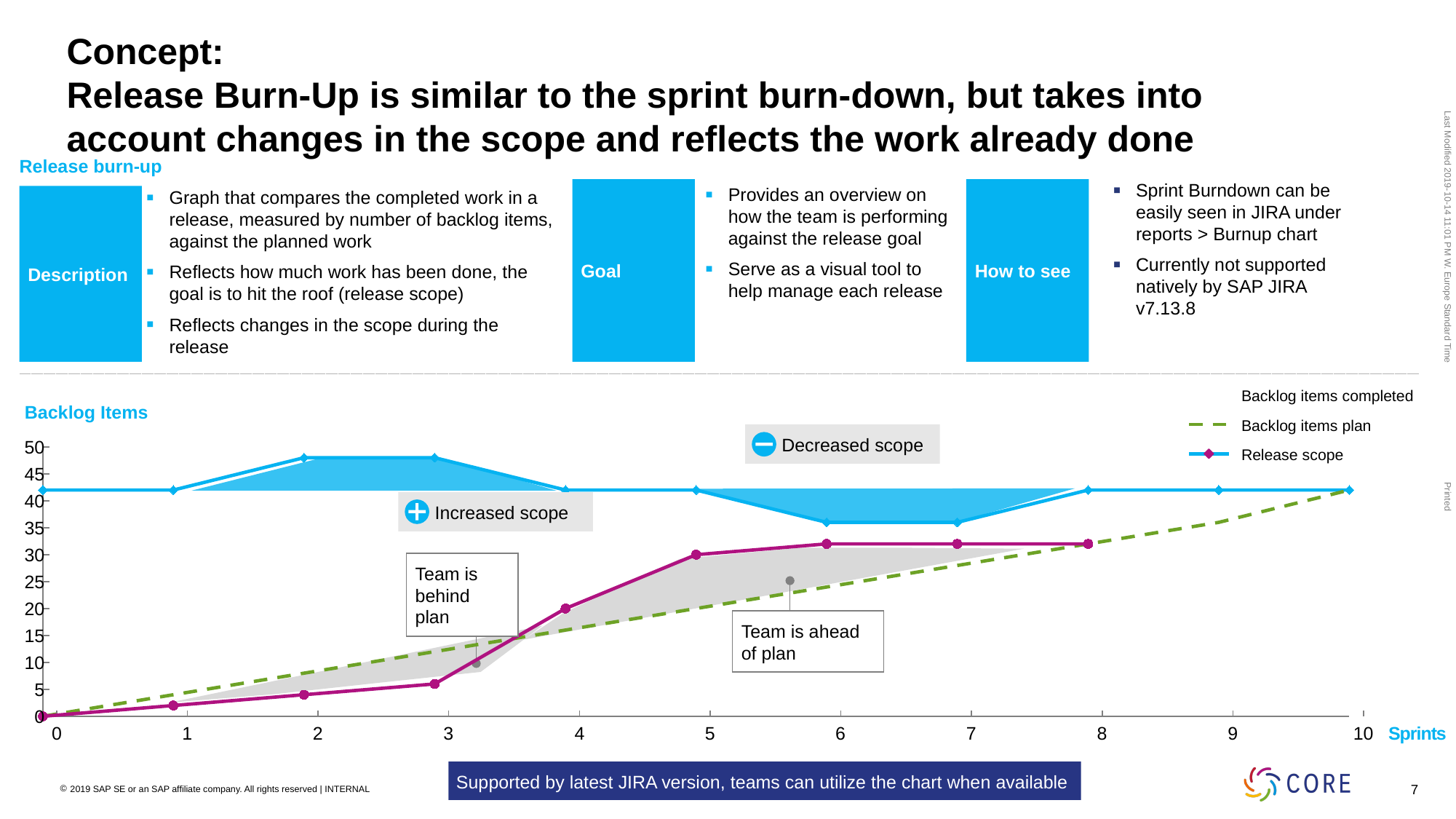

# Concept: Release Burn-Up is similar to the sprint burn-down, but takes into account changes in the scope and reflects the work already done
Release burn-up
Sprint Burndown can be easily seen in JIRA under reports > Burnup chart
Currently not supported natively by SAP JIRA v7.13.8
How to see
Goal
Provides an overview on how the team is performing against the release goal
Serve as a visual tool to help manage each release
Description
Graph that compares the completed work in a release, measured by number of backlog items, against the planned work
Reflects how much work has been done, the goal is to hit the roof (release scope)
Reflects changes in the scope during the release
Backlog items completed
Backlog Items
Backlog items plan
Decreased scope

50
Release scope

### Chart

| Category |  |  |  |
|---|---|---|---|

45

40
Increased scope

35
30

Team is behind plan
25
20
Team is ahead of plan

15
10
5
0
0
1
2
3
4
5
6
7
8
9
10
Sprints
Supported by latest JIRA version, teams can utilize the chart when available